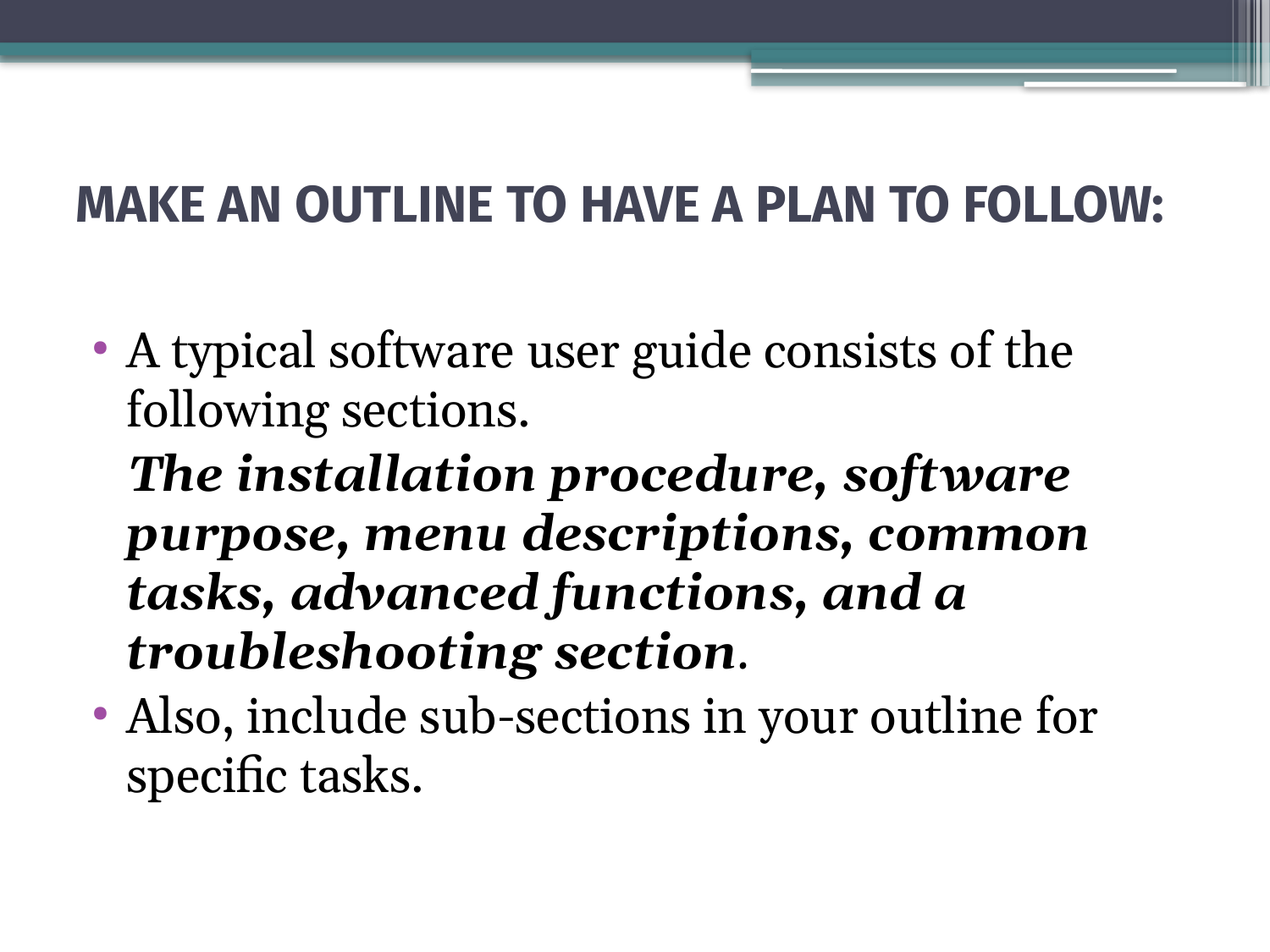

# MAKE AN OUTLINE TO HAVE A PLAN TO FOLLOW:
A typical software user guide consists of the following sections.
   The installation procedure, software purpose, menu descriptions, common tasks, advanced functions, and a troubleshooting section.
Also, include sub-sections in your outline for specific tasks.